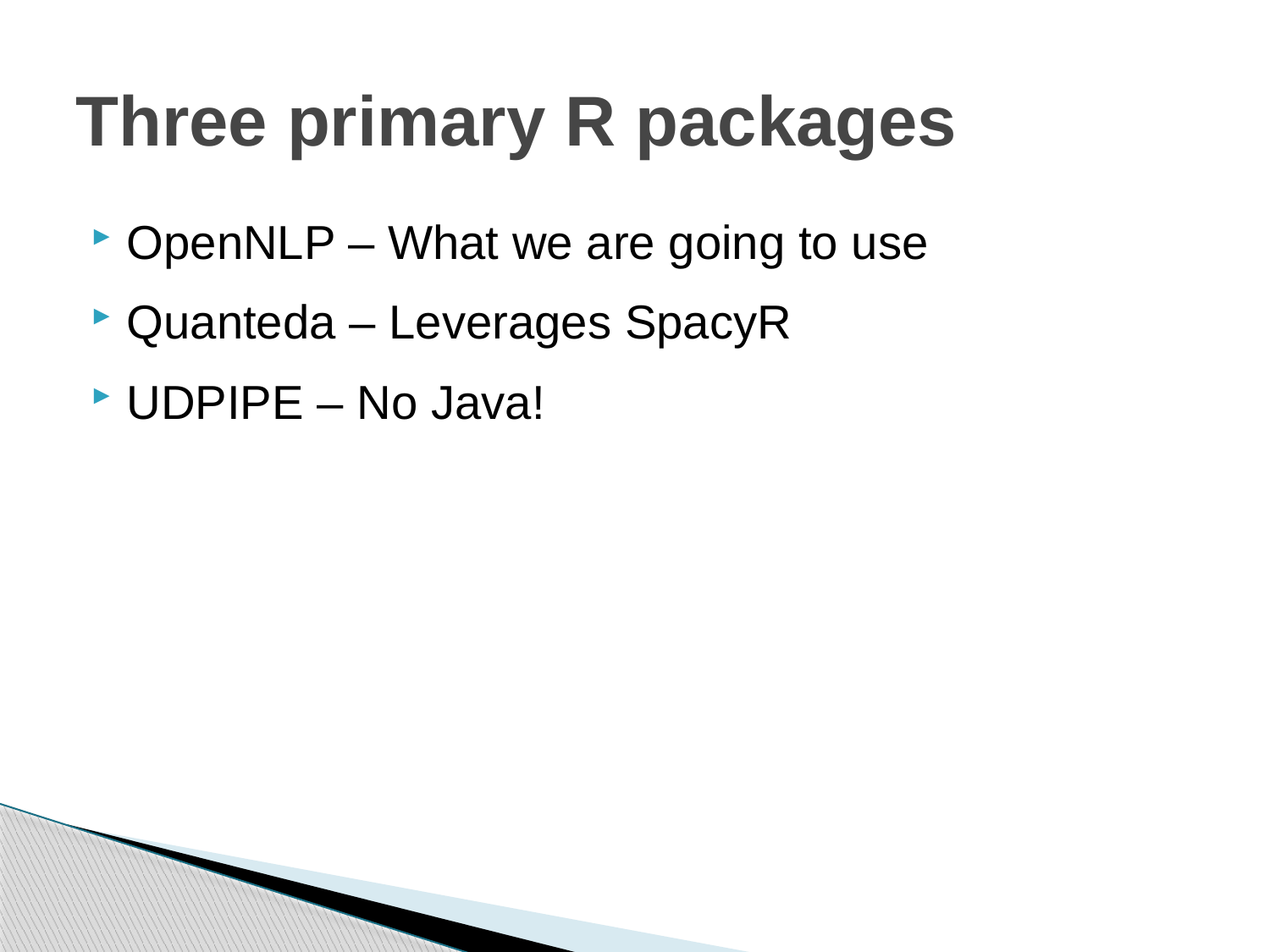

# Three primary R packages
OpenNLP – What we are going to use

Quanteda – Leverages SpacyR

UDPIPE – No Java!